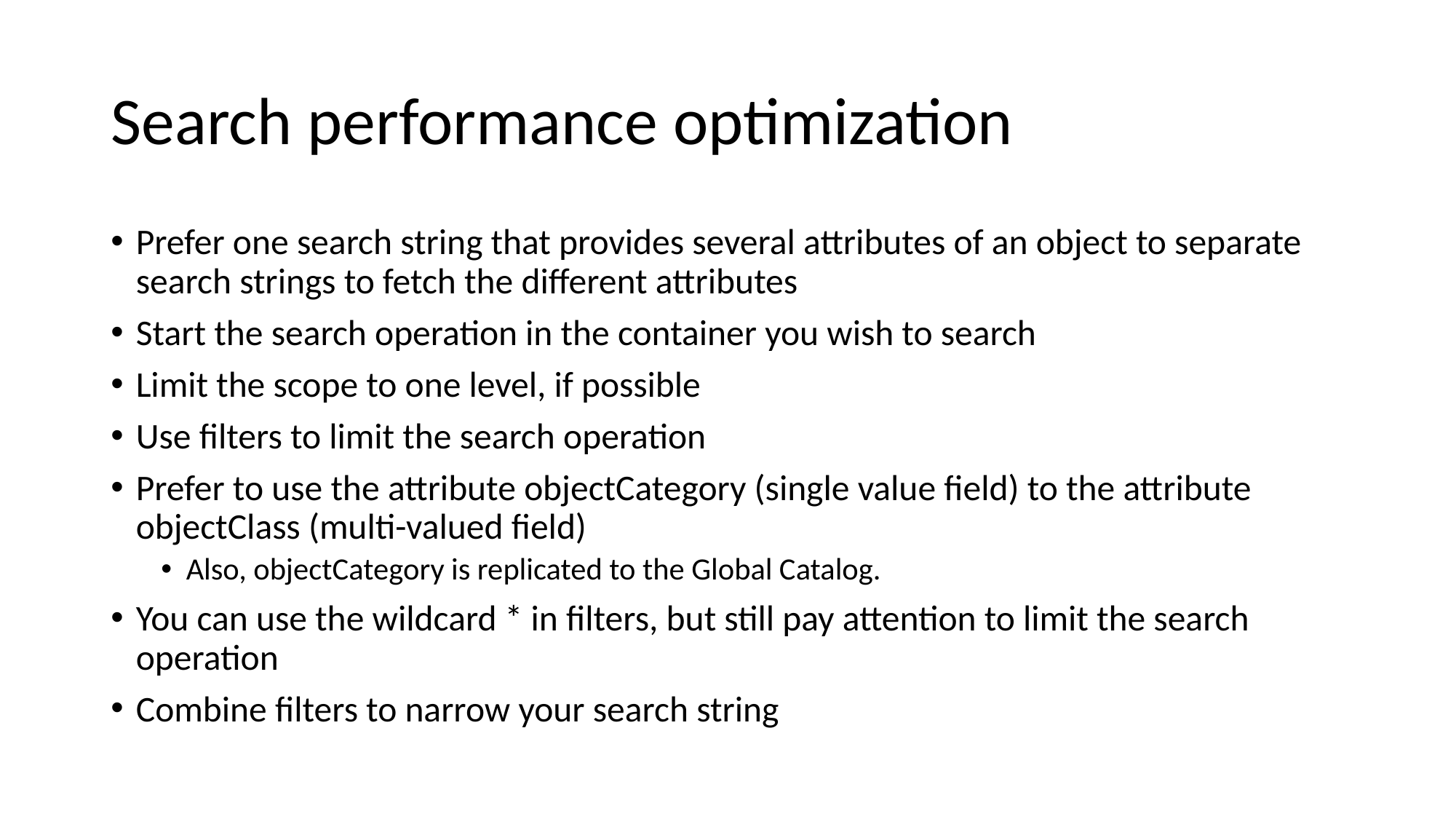

# Search performance optimization
Prefer one search string that provides several attributes of an object to separate search strings to fetch the different attributes
Start the search operation in the container you wish to search
Limit the scope to one level, if possible
Use filters to limit the search operation
Prefer to use the attribute objectCategory (single value field) to the attribute objectClass (multi-valued field)
Also, objectCategory is replicated to the Global Catalog.
You can use the wildcard * in filters, but still pay attention to limit the search operation
Combine filters to narrow your search string